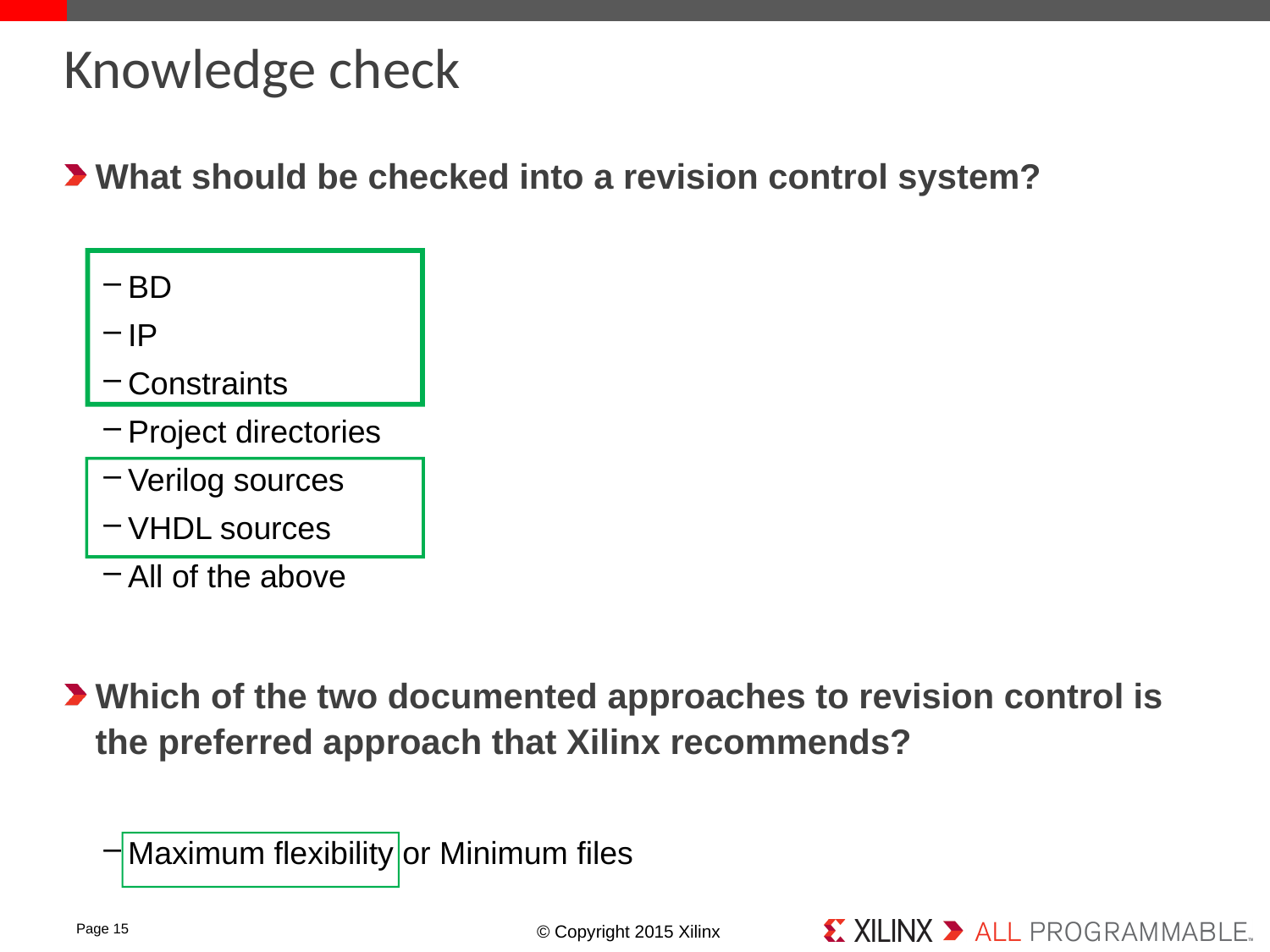

# Knowledge check
What should be checked into a revision control system?

BD
IP
Constraints
Project directories
Verilog sources
VHDL sources
All of the above

Which of the two documented approaches to revision control is the preferred approach that Xilinx recommends?

Maximum flexibility or Minimum files

Page 15